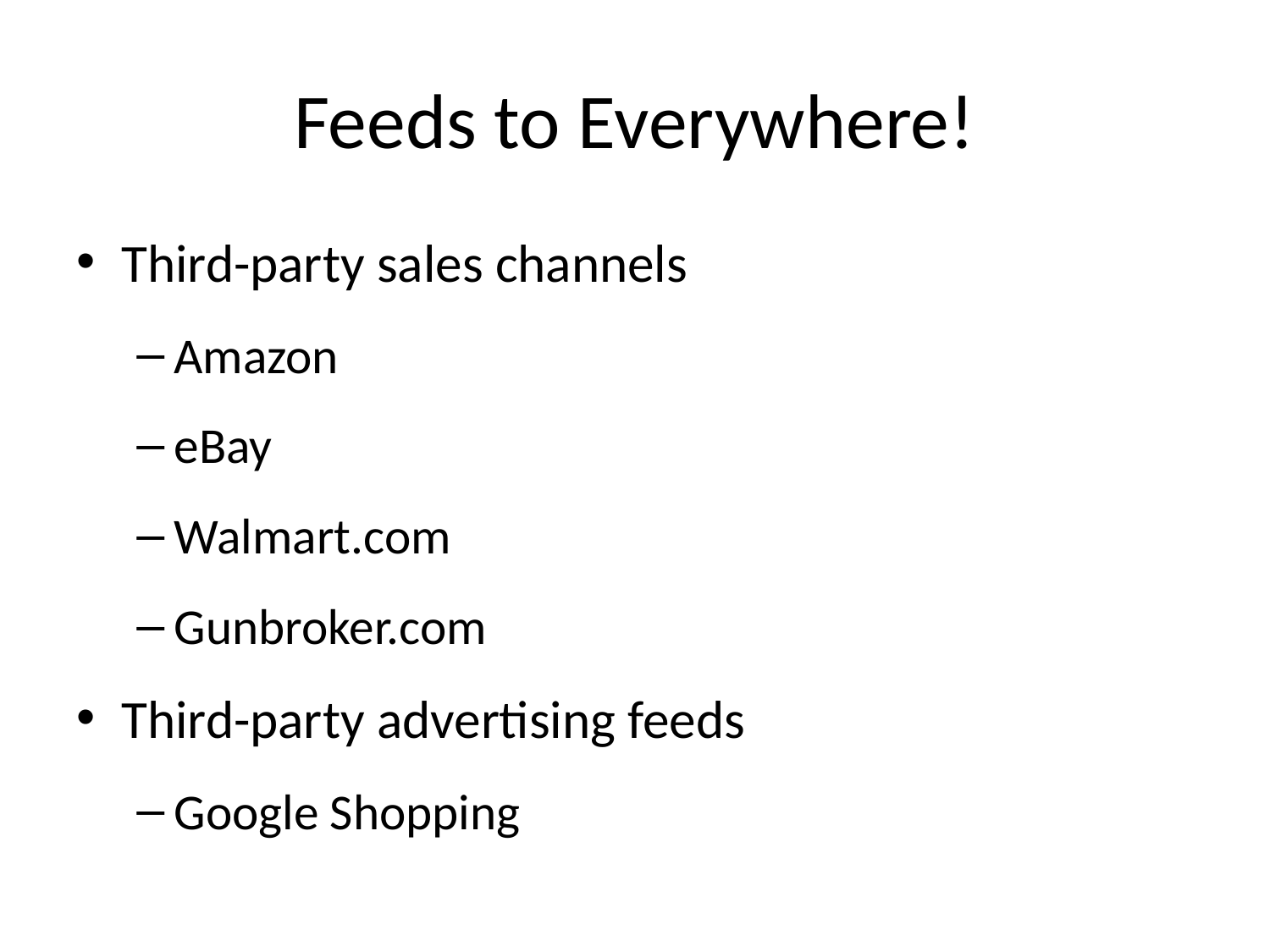

# Feeds to Everywhere!
Third-party sales channels
Amazon
eBay
Walmart.com
Gunbroker.com
Third-party advertising feeds
Google Shopping